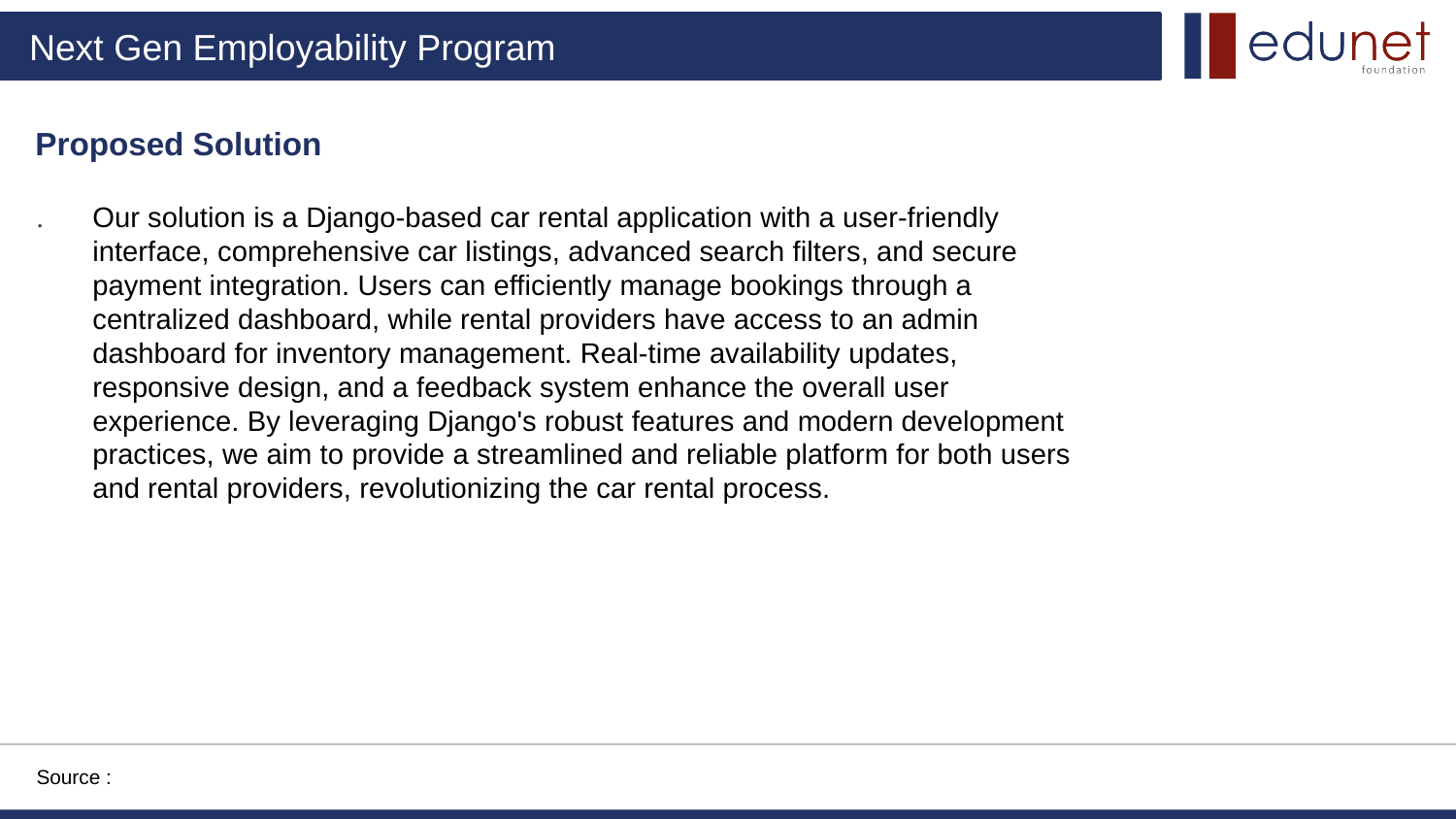

Proposed Solution
.
Our solution is a Django-based car rental application with a user-friendly interface, comprehensive car listings, advanced search filters, and secure payment integration. Users can efficiently manage bookings through a centralized dashboard, while rental providers have access to an admin dashboard for inventory management. Real-time availability updates, responsive design, and a feedback system enhance the overall user experience. By leveraging Django's robust features and modern development practices, we aim to provide a streamlined and reliable platform for both users and rental providers, revolutionizing the car rental process.

Source :